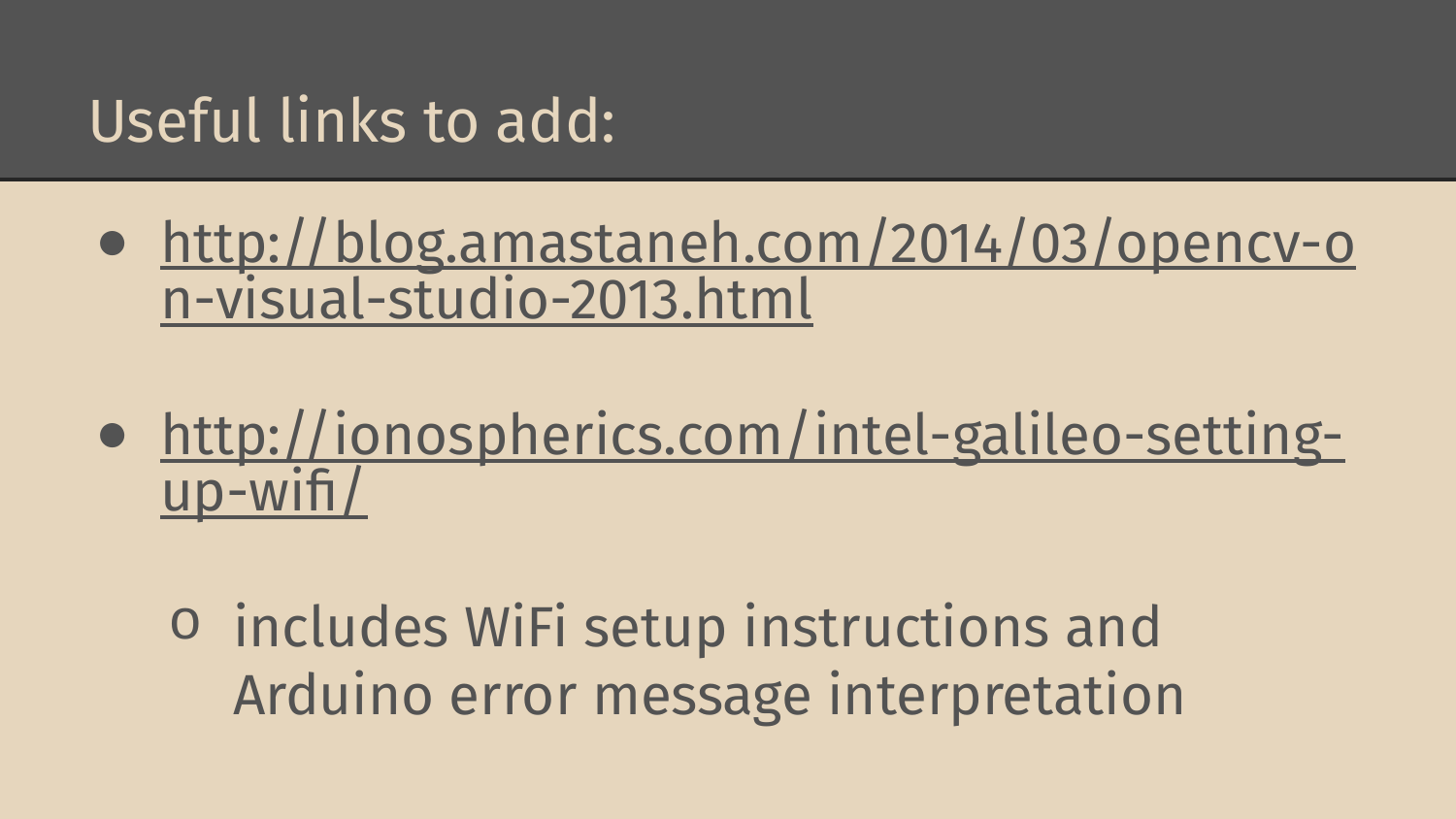

# Useful links to add:
http://blog.amastaneh.com/2014/03/opencv-on-visual-studio-2013.html
http://ionospherics.com/intel-galileo-setting-up-wifi/
includes WiFi setup instructions and Arduino error message interpretation